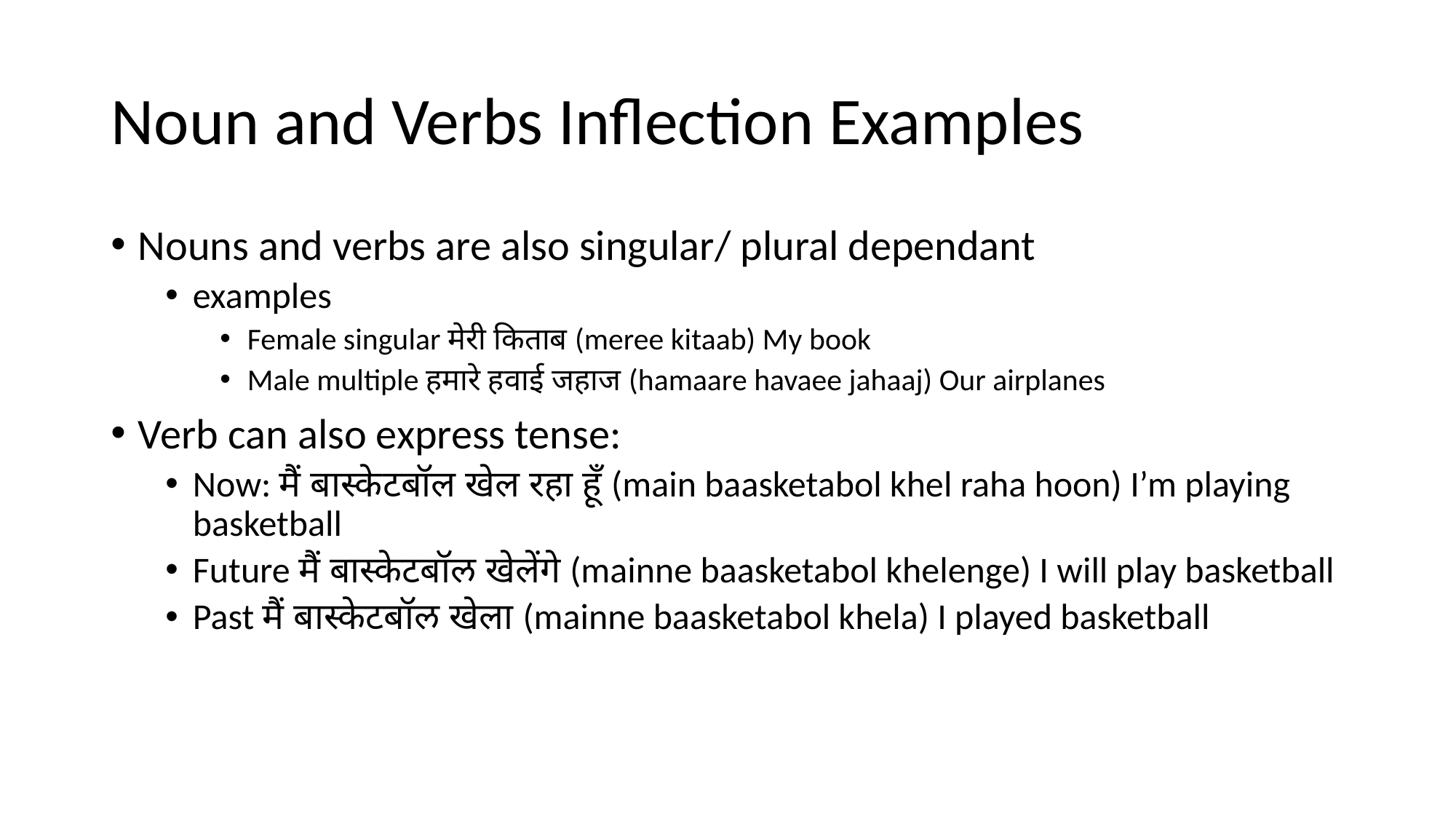

# Noun and Verbs Inflection Examples
Nouns and verbs are also singular/ plural dependant
examples
Female singular मेरी किताब (meree kitaab) My book
Male multiple हमारे हवाई जहाज (hamaare havaee jahaaj) Our airplanes
Verb can also express tense:
Now: मैं बास्केटबॉल खेल रहा हूँ (main baasketabol khel raha hoon) I’m playing basketball
Future मैं बास्केटबॉल खेलेंगे (mainne baasketabol khelenge) I will play basketball
Past मैं बास्केटबॉल खेला (mainne baasketabol khela) I played basketball